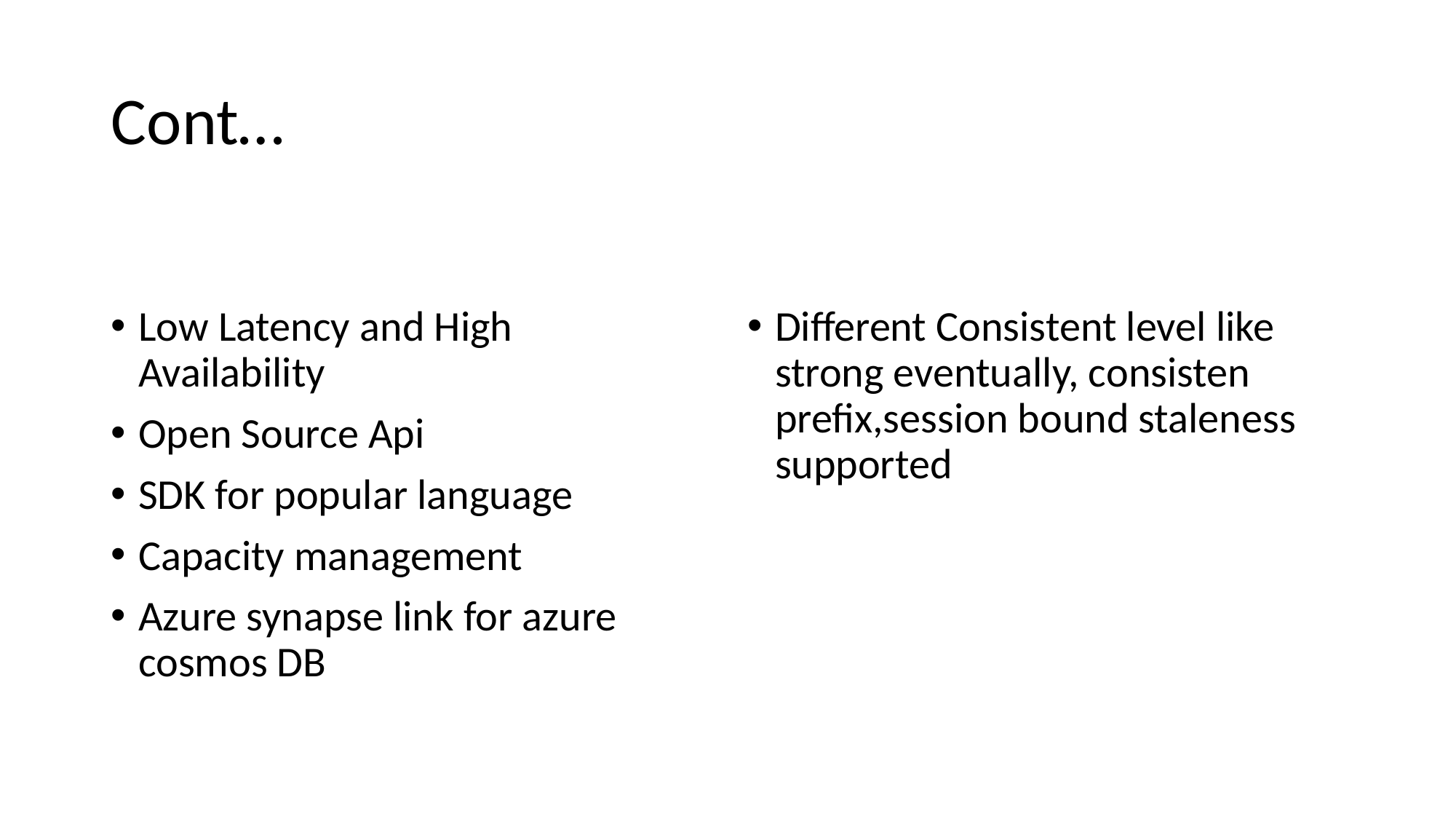

# Cont…

Low Latency and High Availability
Open Source Api
SDK for popular language
Capacity management
Azure synapse link for azure cosmos DB
Different Consistent level like strong eventually, consisten prefix,session bound staleness supported